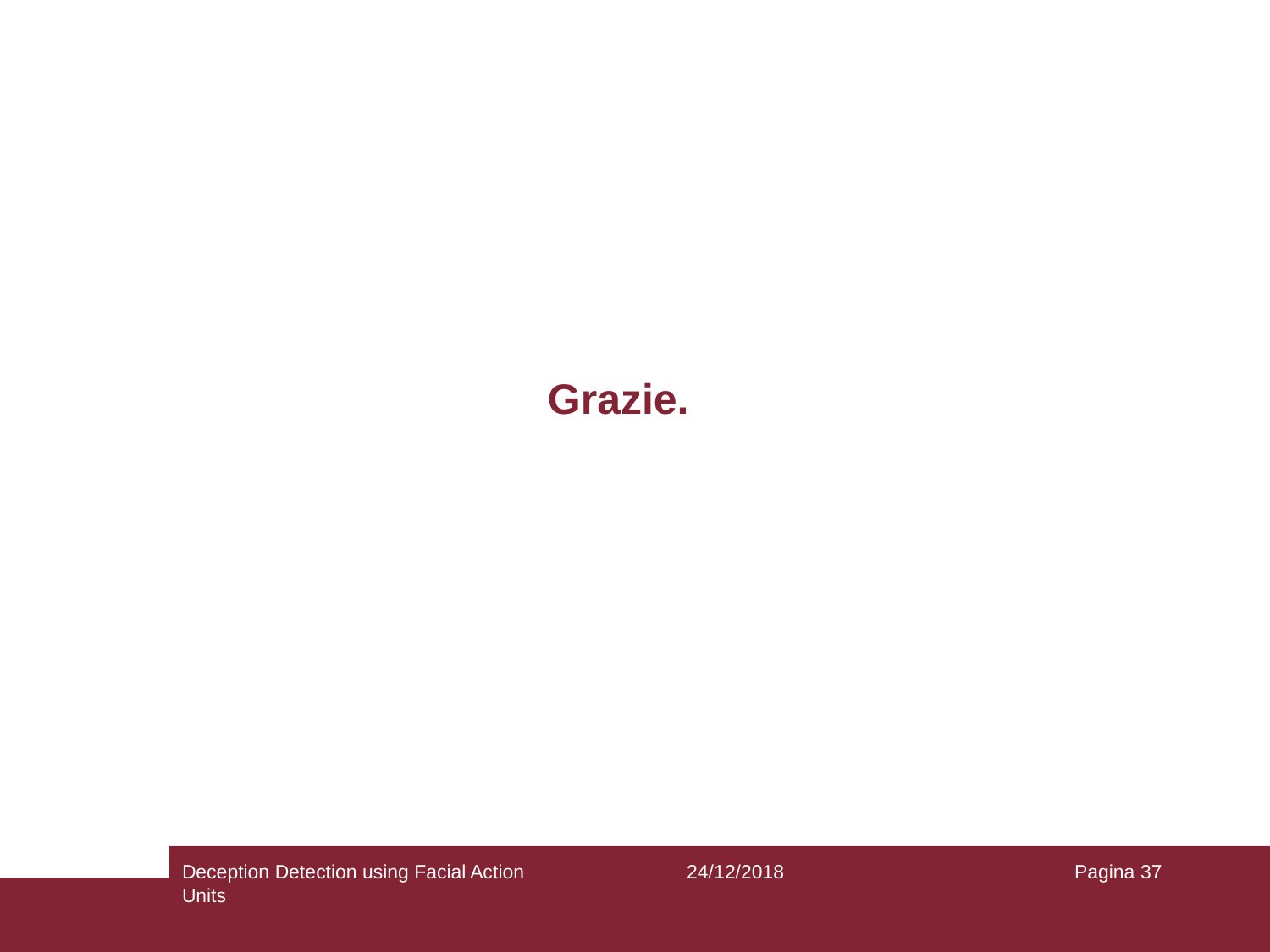

# Grazie.
Deception Detection using Facial Action Units
24/12/2018
Pagina 37